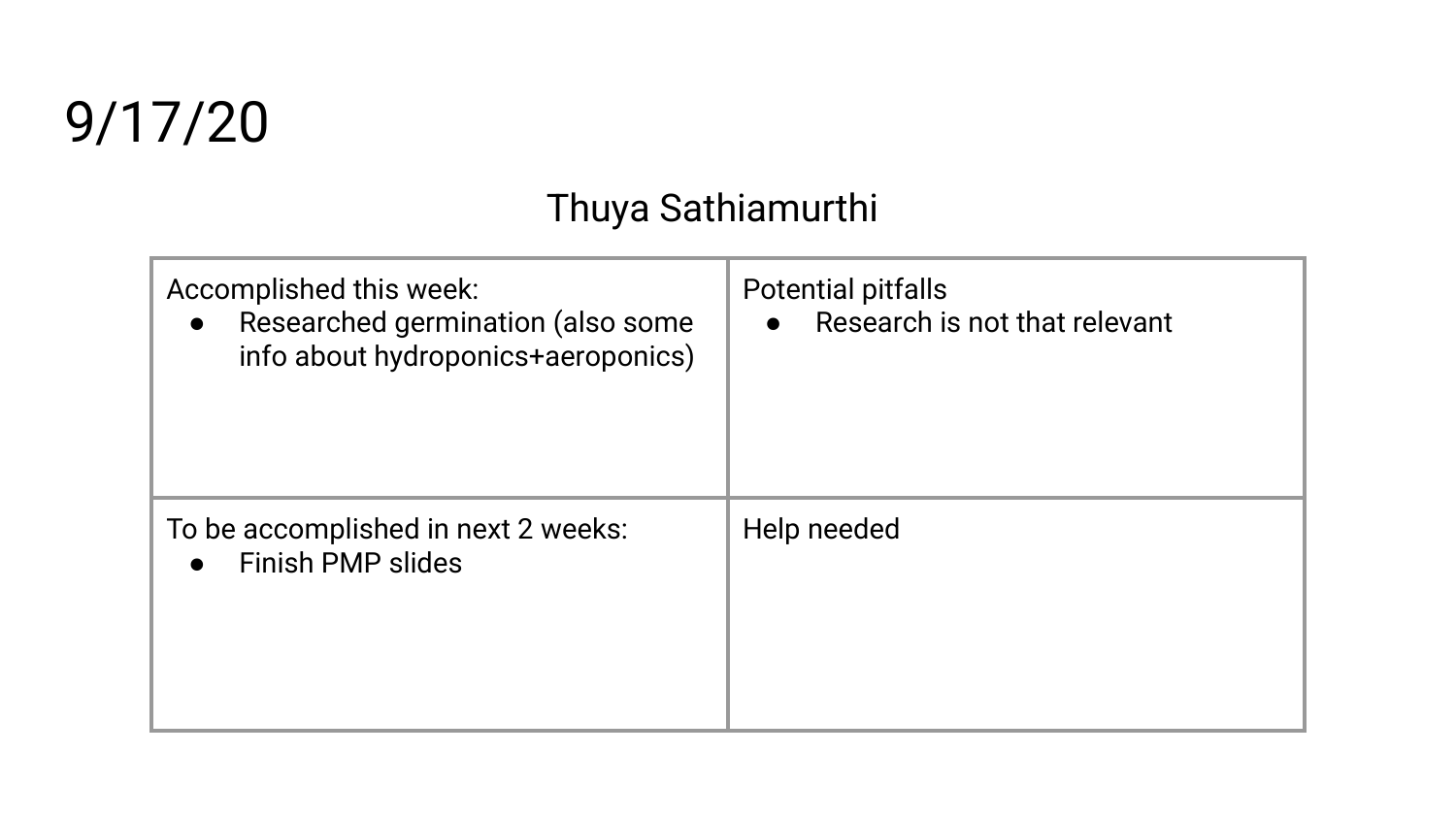

# 9/17/20
Thuya Sathiamurthi
| Accomplished this week: Researched germination (also some info about hydroponics+aeroponics) | Potential pitfalls Research is not that relevant |
| --- | --- |
| To be accomplished in next 2 weeks: Finish PMP slides | Help needed |